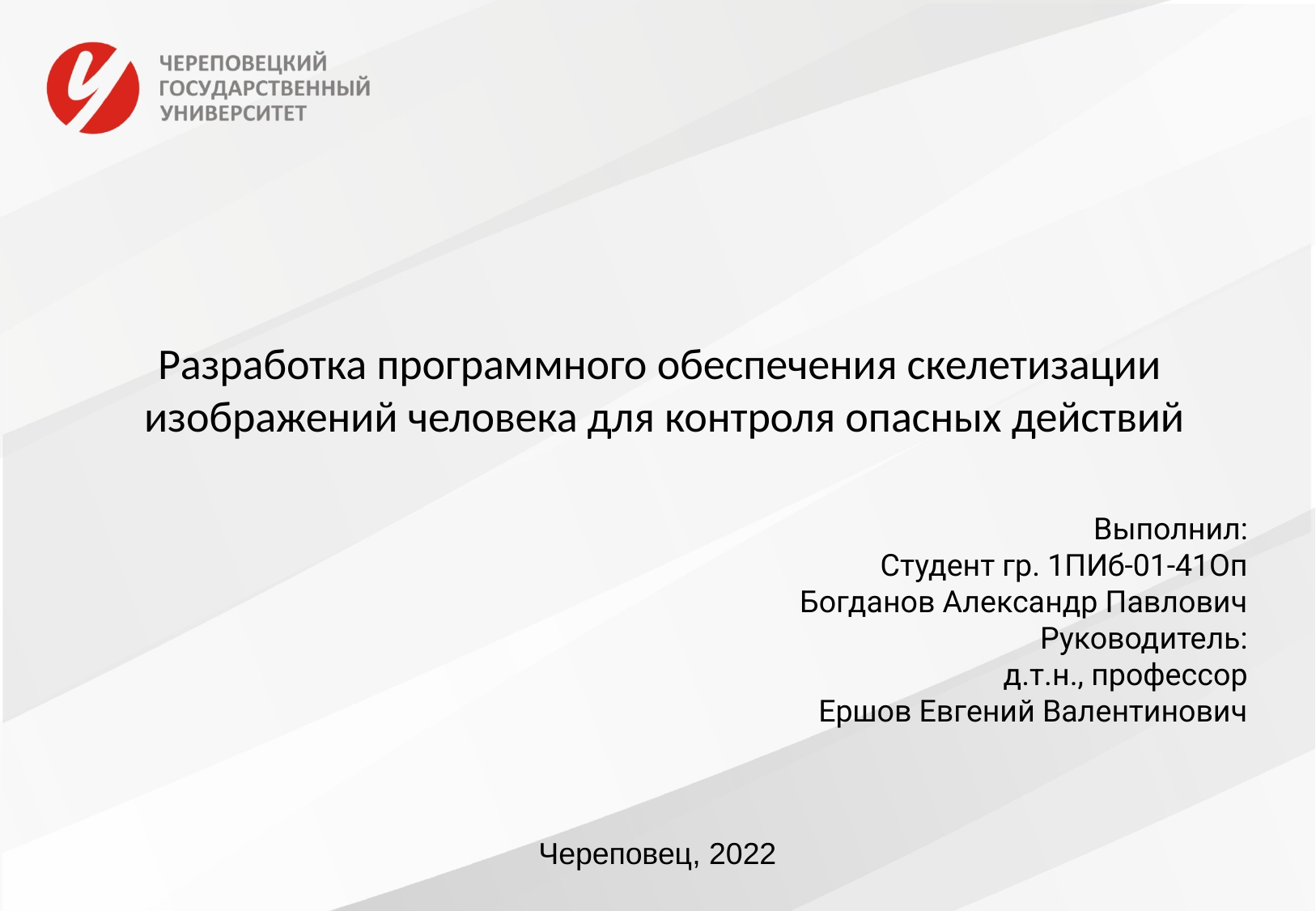

Разработка программного обеспечения скелетизации
изображений человека для контроля опасных действий
Выполнил:
Студент гр. 1ПИб-01-41Оп
Богданов Александр Павлович
Руководитель:
д.т.н., профессор
Ершов Евгений Валентинович
Череповец, 2022